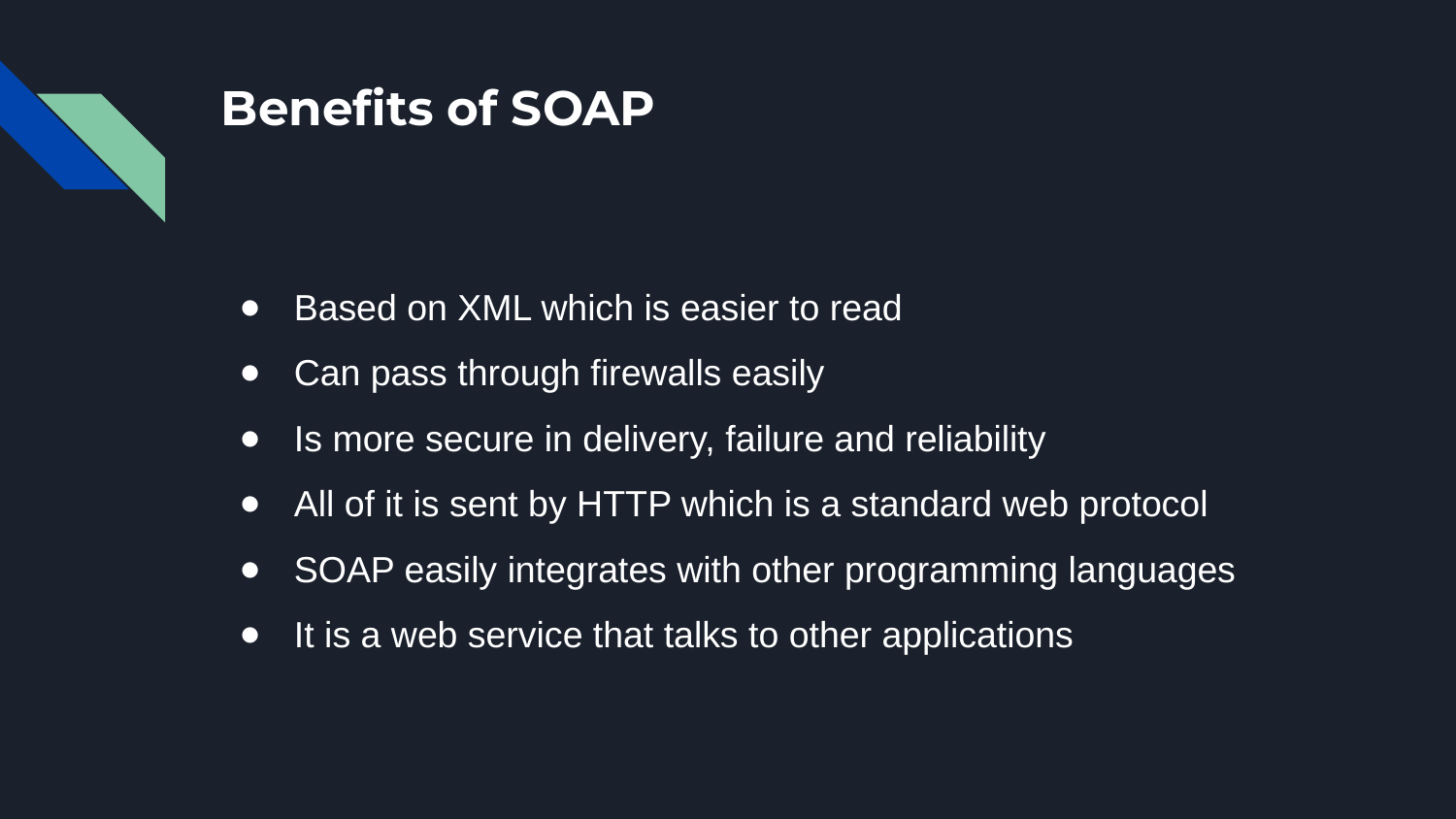

# Benefits of SOAP
Based on XML which is easier to read
Can pass through firewalls easily
Is more secure in delivery, failure and reliability
All of it is sent by HTTP which is a standard web protocol
SOAP easily integrates with other programming languages
It is a web service that talks to other applications